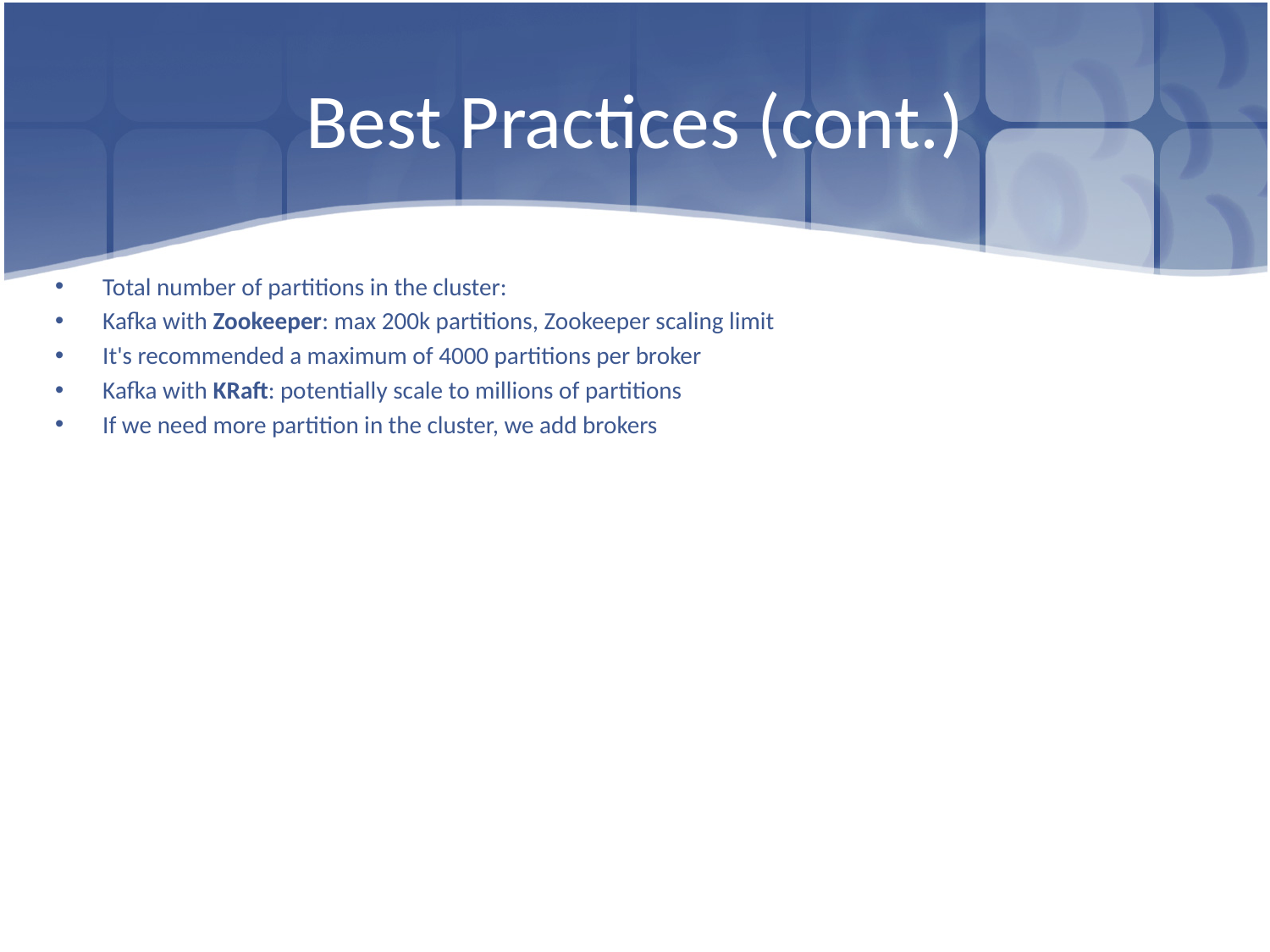

# Best Practices (cont.)
Total number of partitions in the cluster:
Kafka with Zookeeper: max 200k partitions, Zookeeper scaling limit
It's recommended a maximum of 4000 partitions per broker
Kafka with KRaft: potentially scale to millions of partitions
If we need more partition in the cluster, we add brokers